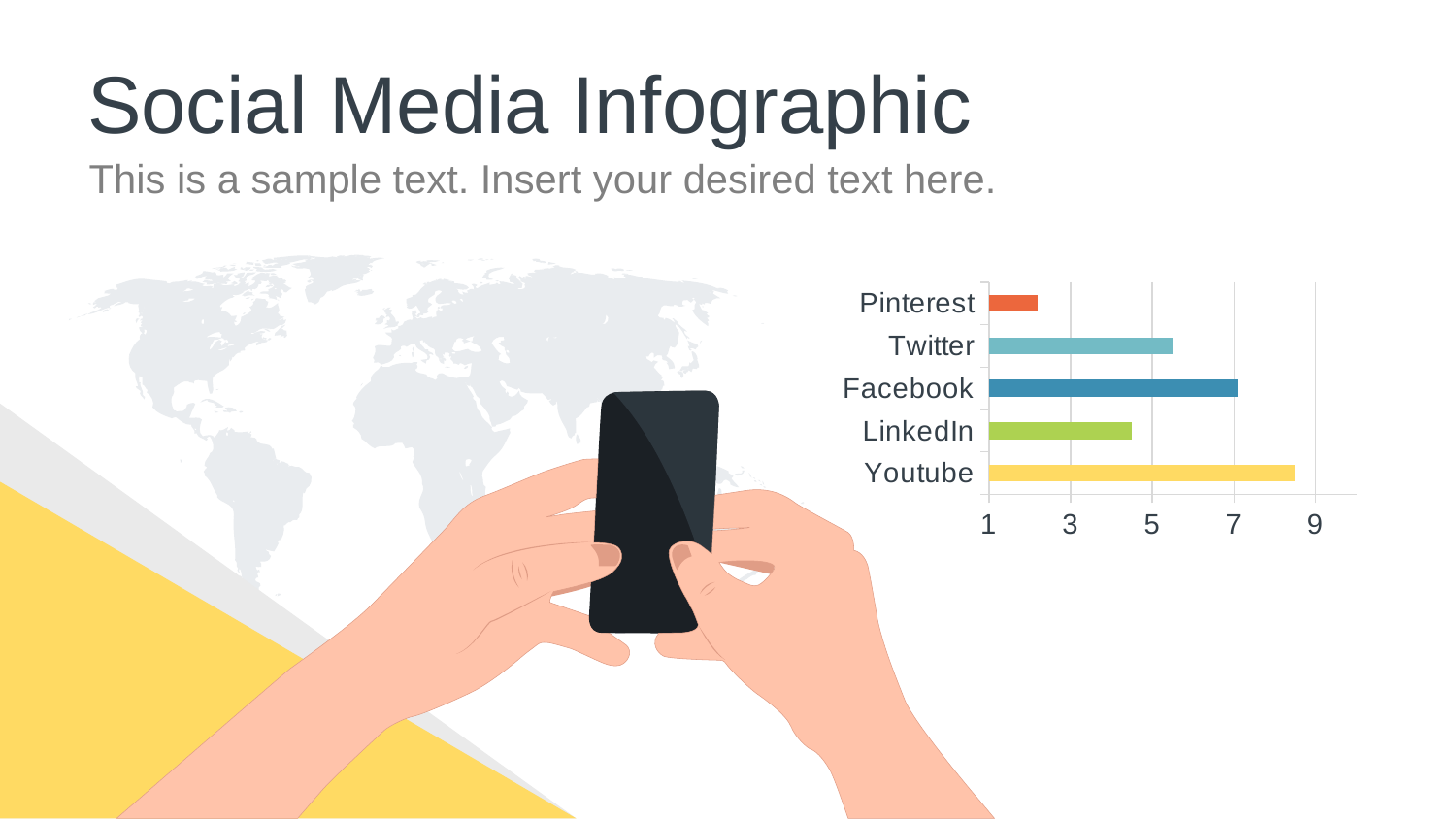

# Social Media Infographic
This is a sample text. Insert your desired text here.